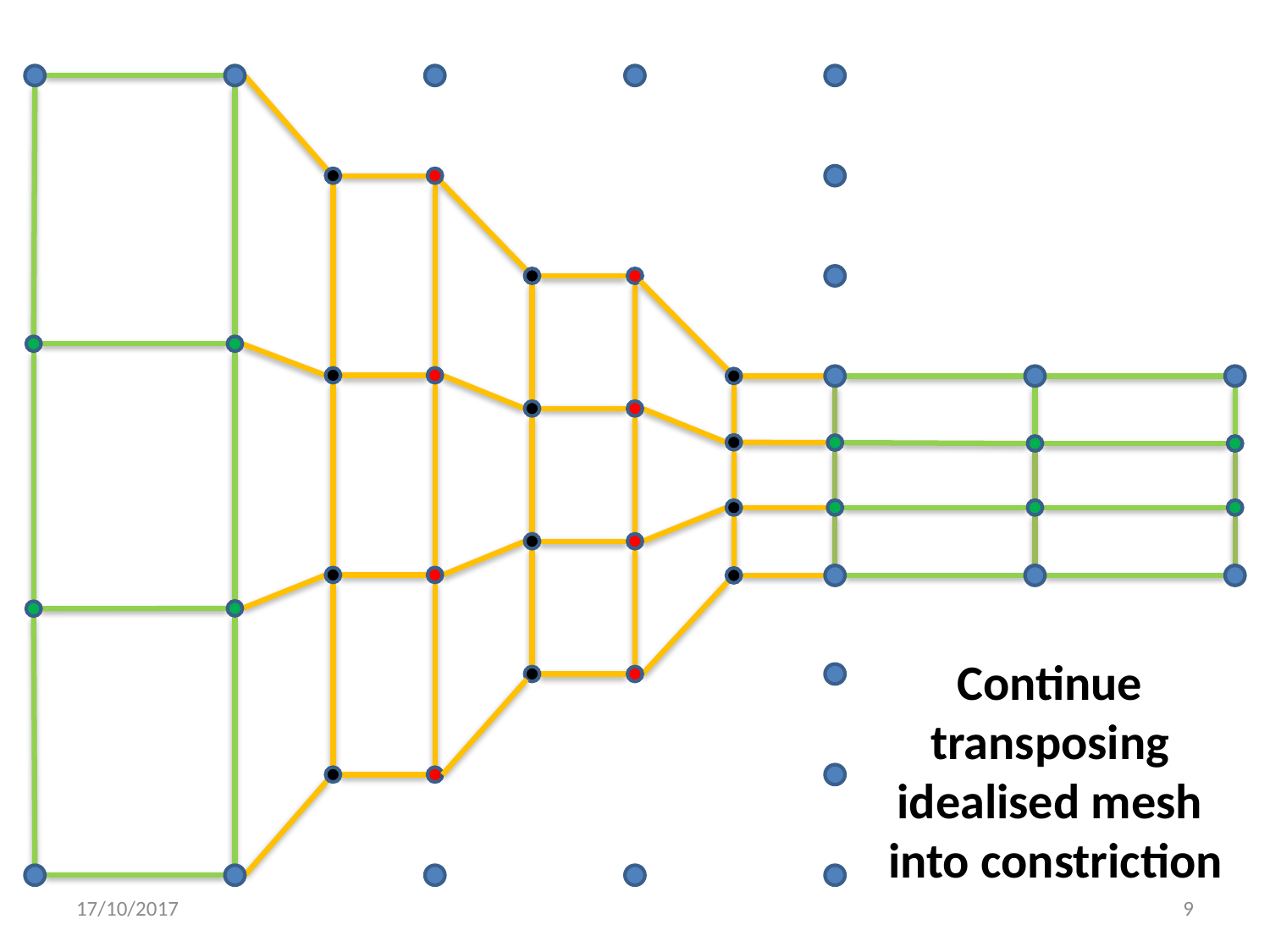

Continue
transposing
idealised mesh
into constriction

17/10/2017
9